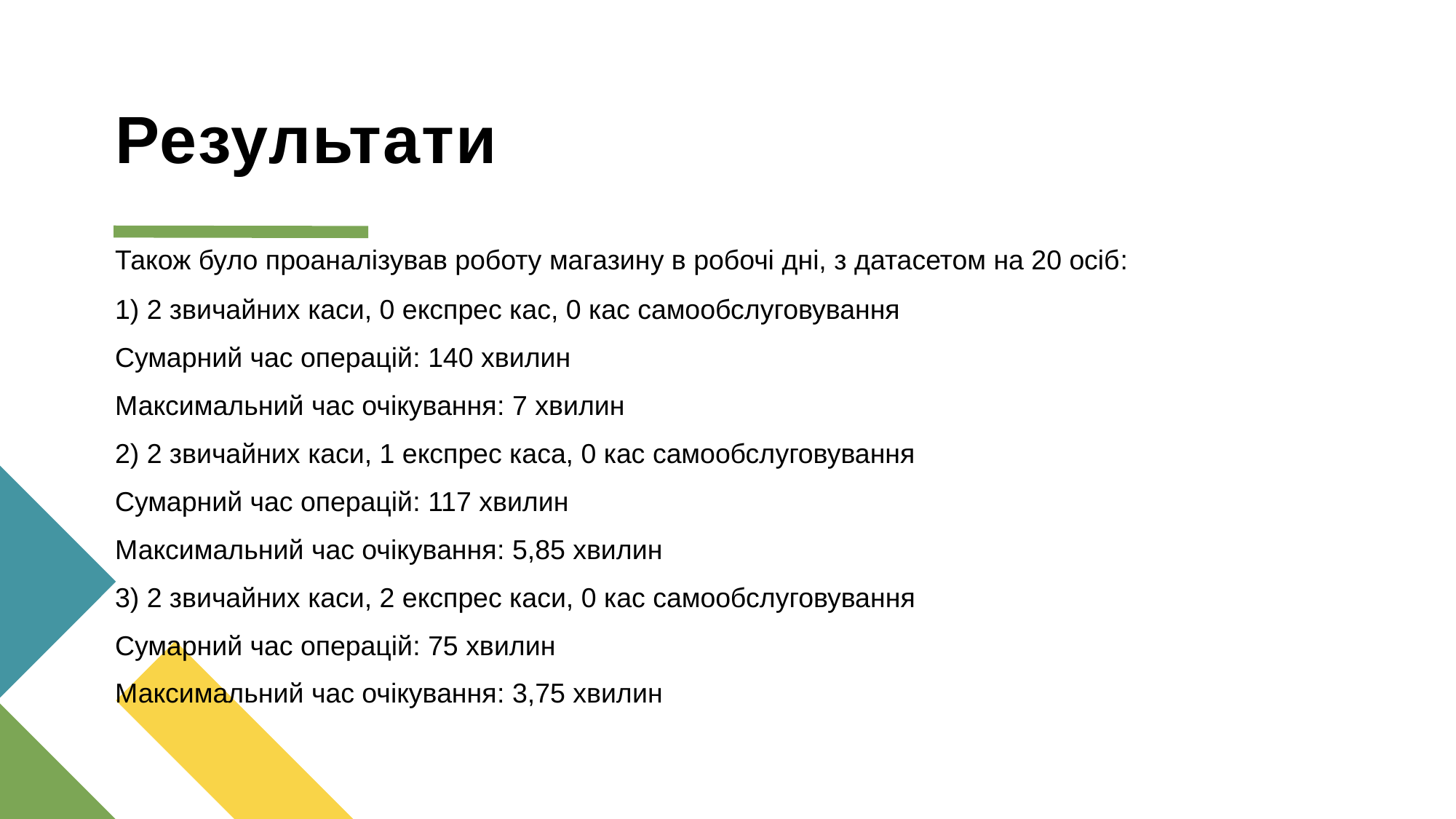

# Результати
Також було проаналізував роботу магазину в робочі дні, з датасетом на 20 осіб:
1) 2 звичайних каси, 0 експрес кас, 0 кас самообслуговування
Сумарний час операцій: 140 хвилин
Максимальний час очікування: 7 хвилин
2) 2 звичайних каси, 1 експрес каса, 0 кас самообслуговування
Сумарний час операцій: 117 хвилин
Максимальний час очікування: 5,85 хвилин
3) 2 звичайних каси, 2 експрес каси, 0 кас самообслуговування
Сумарний час операцій: 75 хвилин
Максимальний час очікування: 3,75 хвилин